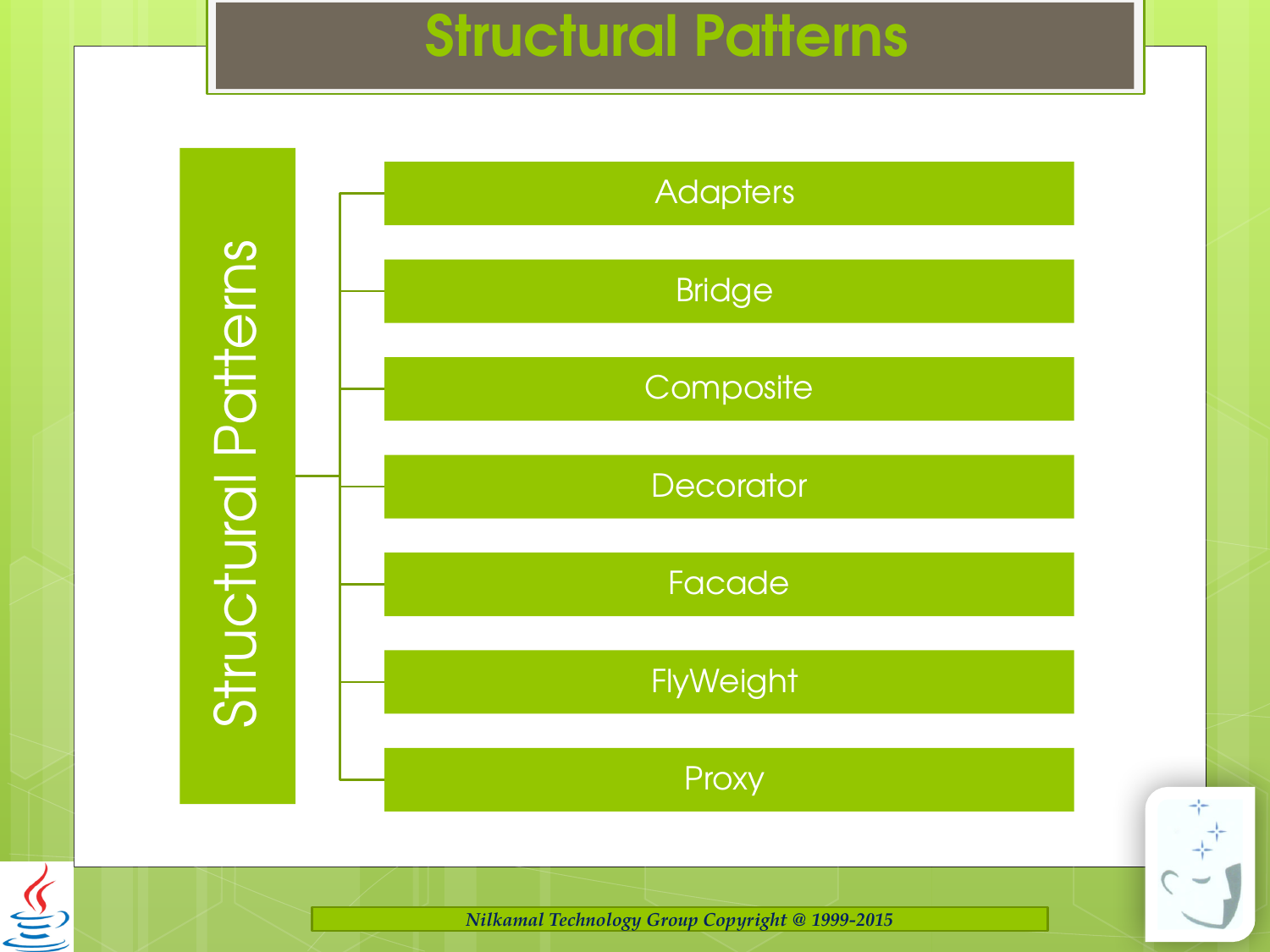

# Structural Patterns
Adapters

Bridge

Composite

Structural Patterns
Decorator

Facade
FlyWeight
Proxy